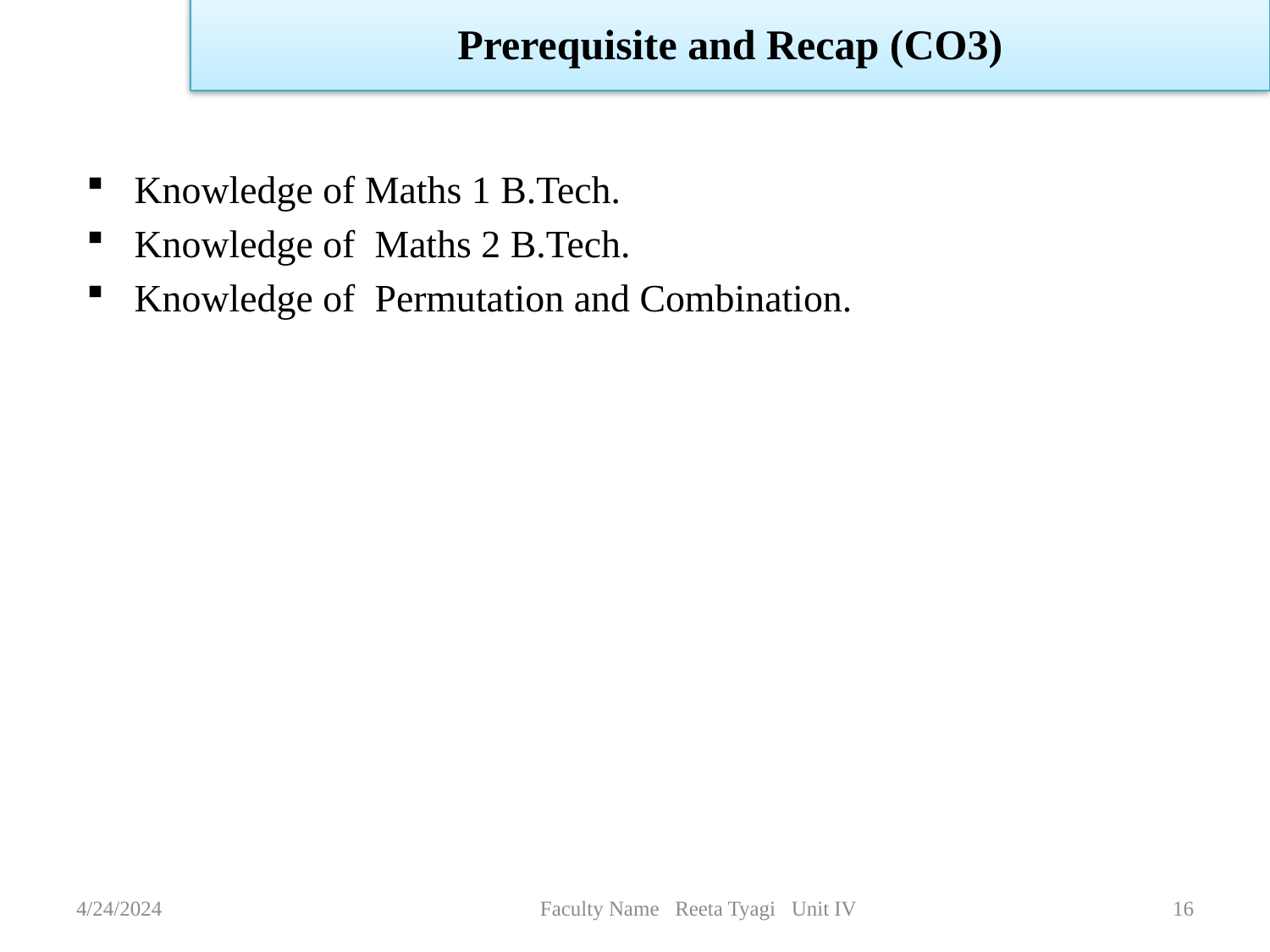

Prerequisite and Recap (CO3)
Knowledge of Maths 1 B.Tech.
Knowledge of  Maths 2 B.Tech.
Knowledge of  Permutation and Combination.

4/24/2024
Faculty Name   Reeta Tyagi   Unit IV
16